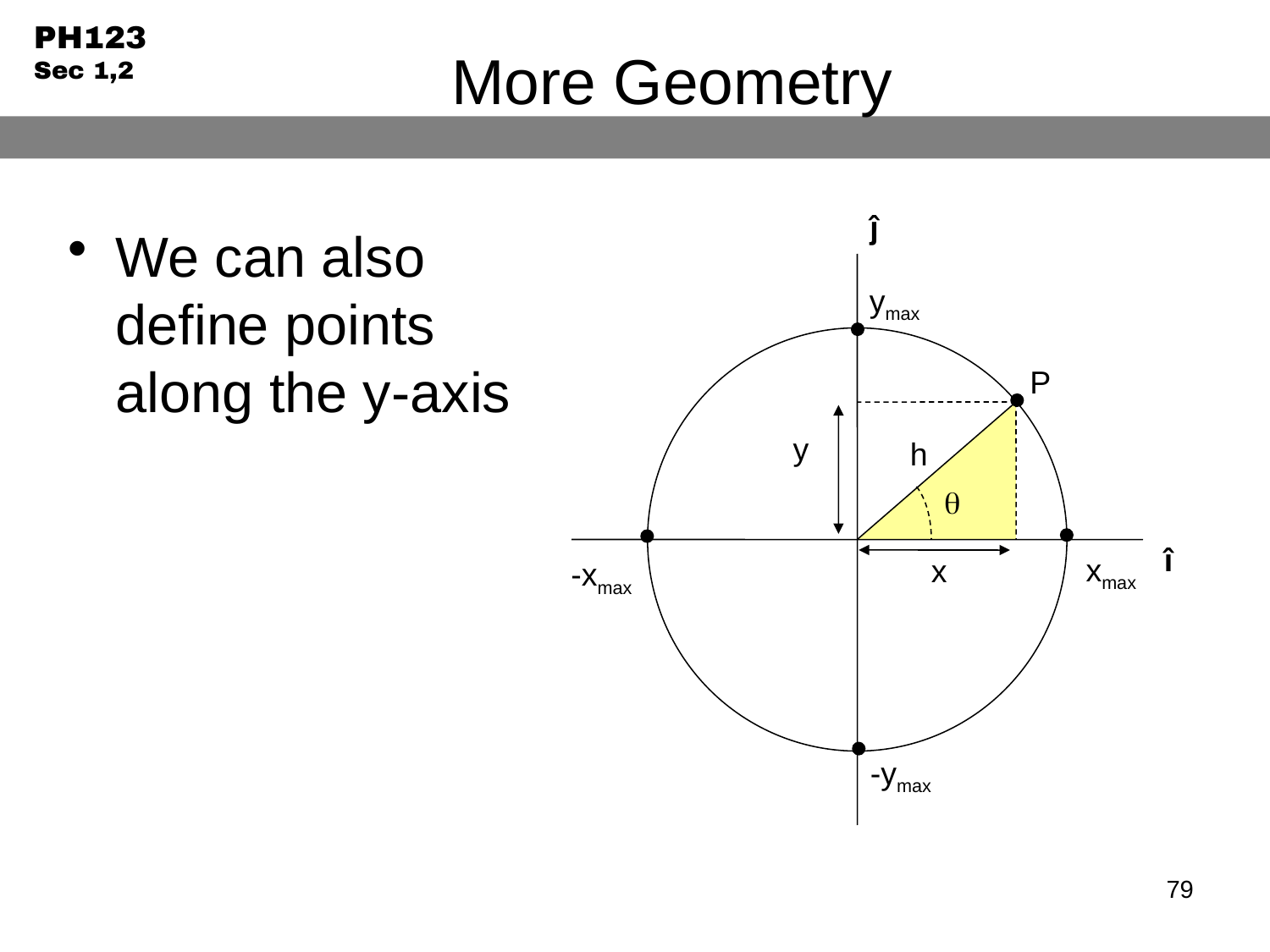

# More Geometry
ĵ
We can also define points along the y-axis

ymax
P

y
h

θ

î
xmax
x
-xmax

-ymax
79